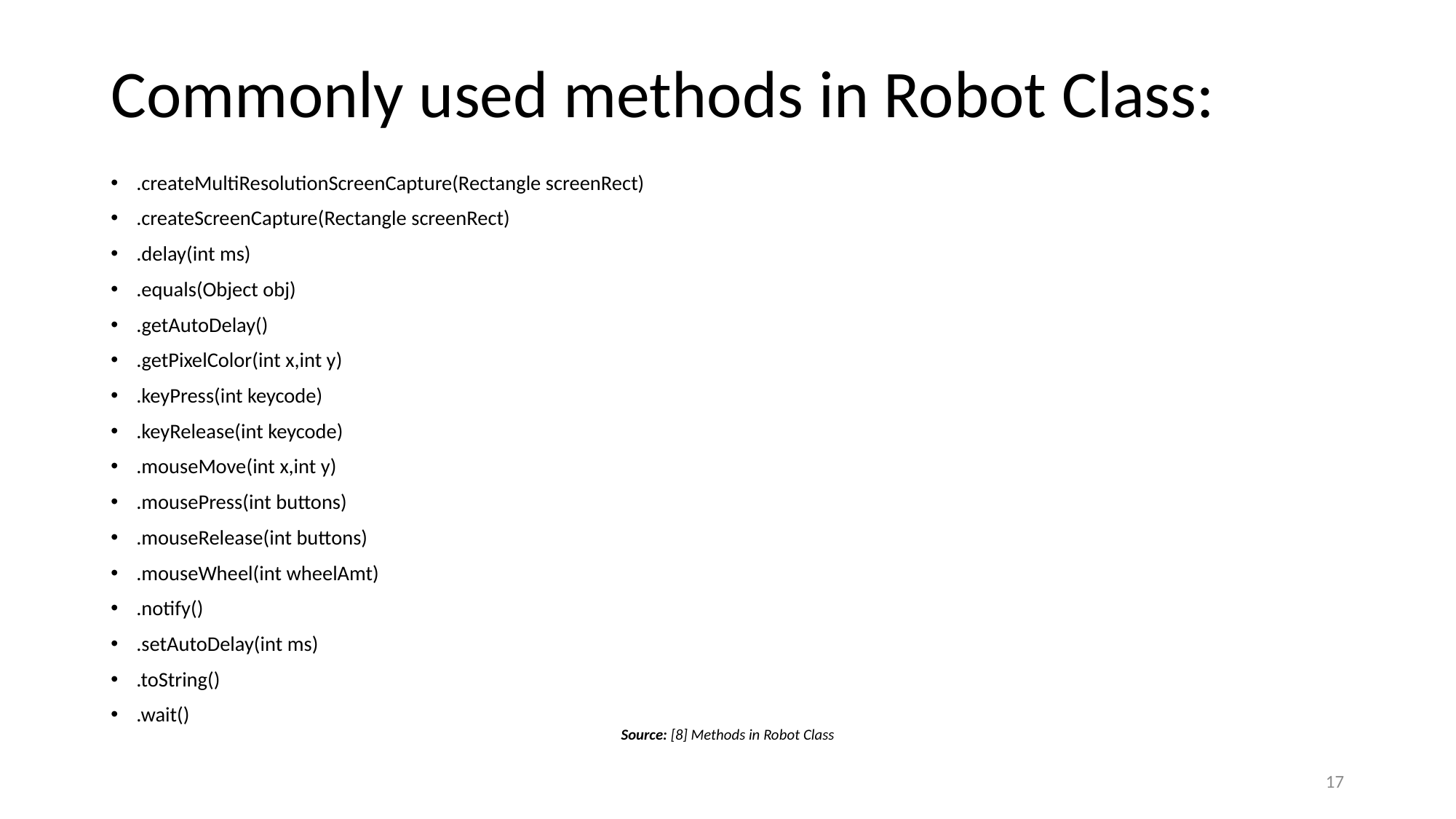

# Commonly used methods in Robot Class:
.createMultiResolutionScreenCapture(Rectangle screenRect)
.createScreenCapture(Rectangle screenRect)
.delay(int ms)
.equals(Object obj)
.getAutoDelay()
.getPixelColor(int x,int y)
.keyPress(int keycode)
.keyRelease(int keycode)
.mouseMove(int x,int y)
.mousePress(int buttons)
.mouseRelease(int buttons)
.mouseWheel(int wheelAmt)
.notify()
.setAutoDelay(int ms)
.toString()
.wait()
Source: [8] Methods in Robot Class
17